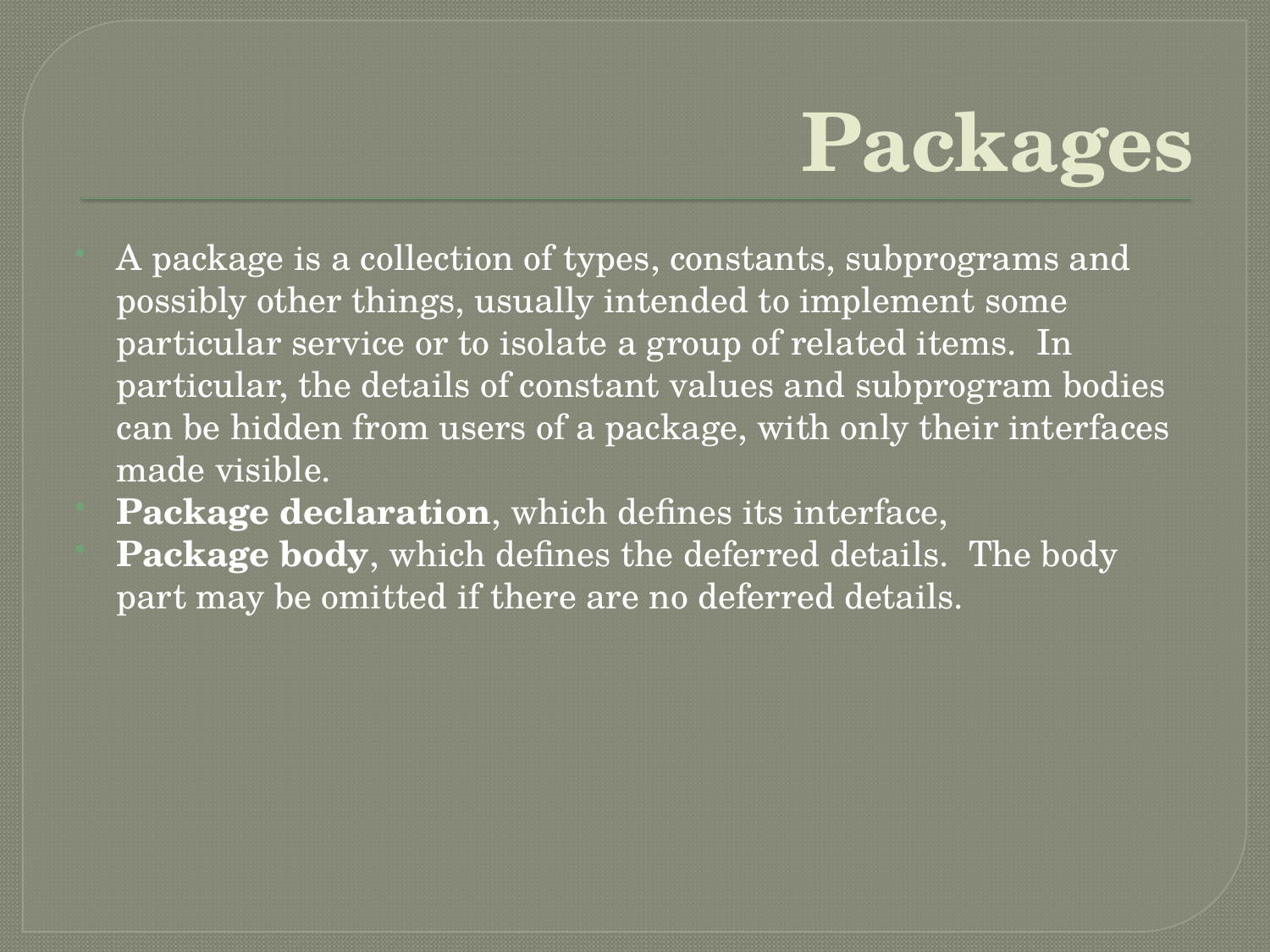

# Packages
A package is a collection of types, constants, subprograms and possibly other things, usually intended to implement some particular service or to isolate a group of related items.  In particular, the details of constant values and subprogram bodies can be hidden from users of a package, with only their interfaces made visible.
Package declaration, which defines its interface,
Package body, which defines the deferred details.  The body part may be omitted if there are no deferred details.